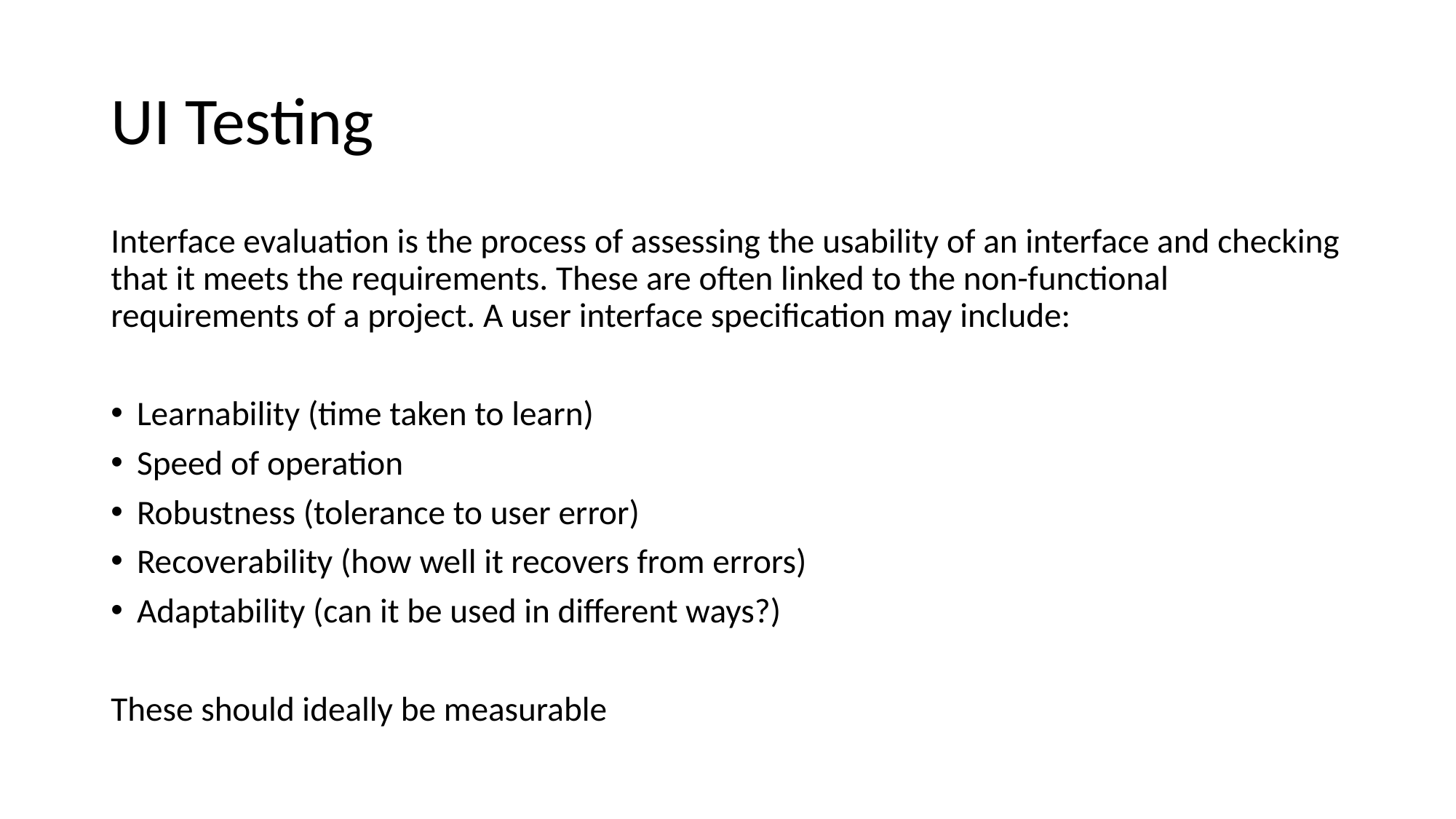

# UI Testing
Interface evaluation is the process of assessing the usability of an interface and checking that it meets the requirements. These are often linked to the non-functional requirements of a project. A user interface specification may include:

Learnability (time taken to learn)
Speed of operation
Robustness (tolerance to user error)
Recoverability (how well it recovers from errors)
Adaptability (can it be used in different ways?)

These should ideally be measurable